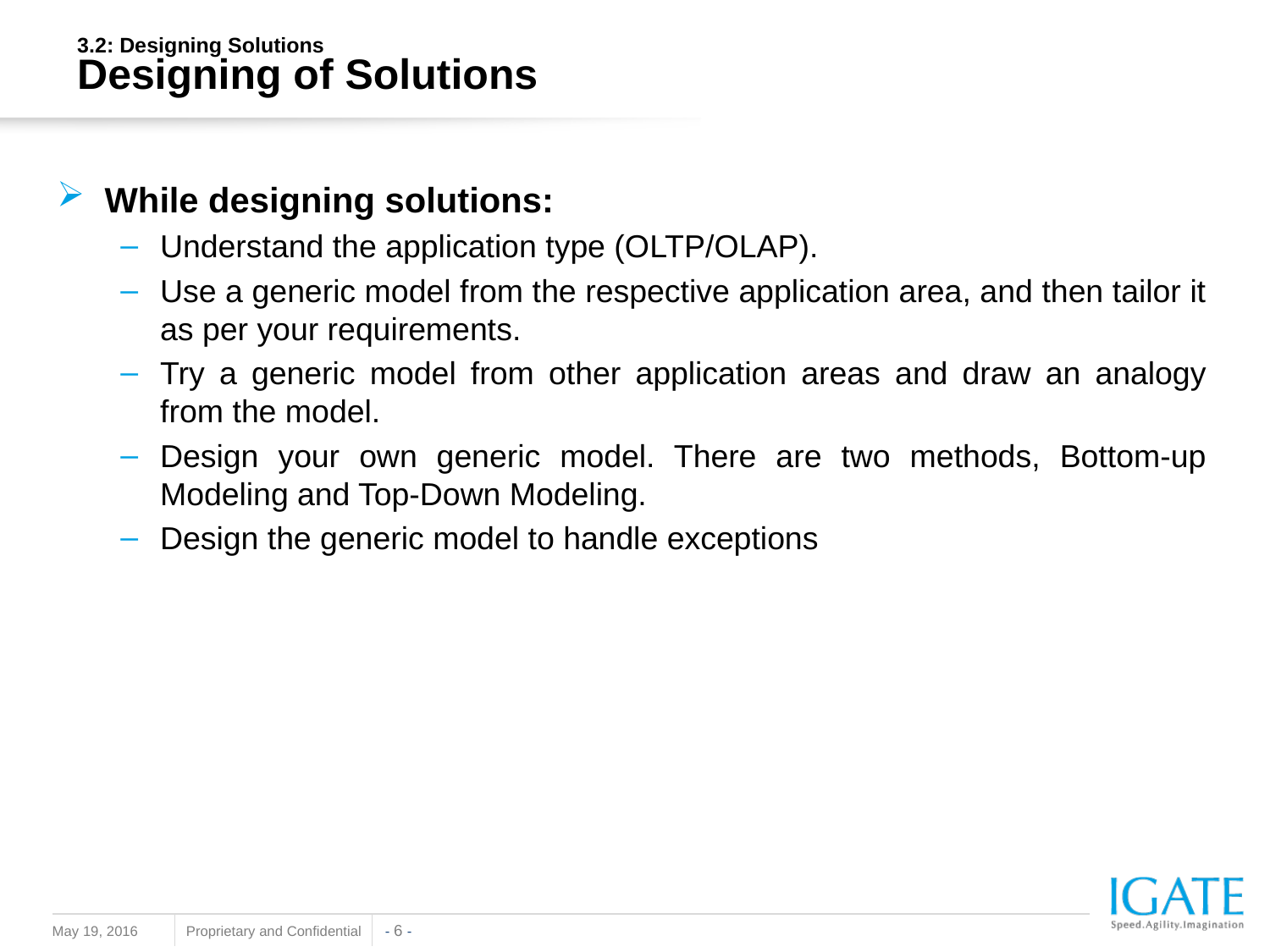

3.2: Designing Solutions
Designing of Solutions
While designing solutions:
Understand the application type (OLTP/OLAP).
Use a generic model from the respective application area, and then tailor it as per your requirements.
Try a generic model from other application areas and draw an analogy from the model.
Design your own generic model. There are two methods, Bottom-up Modeling and Top-Down Modeling.
Design the generic model to handle exceptions